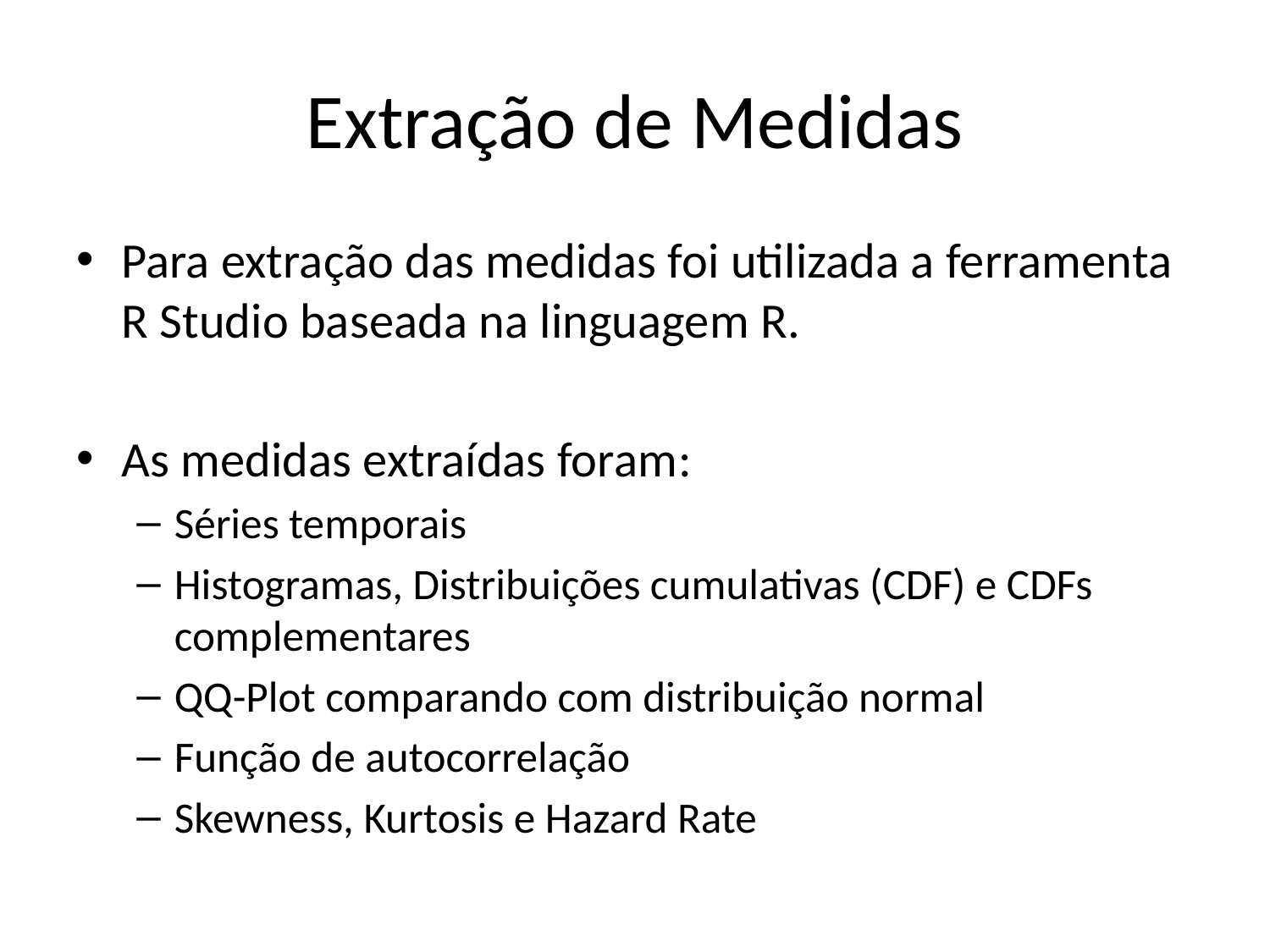

# Extração de Medidas
Para extração das medidas foi utilizada a ferramenta R Studio baseada na linguagem R.

As medidas extraídas foram:
Séries temporais
Histogramas, Distribuições cumulativas (CDF) e CDFs complementares
QQ-Plot comparando com distribuição normal
Função de autocorrelação
Skewness, Kurtosis e Hazard Rate